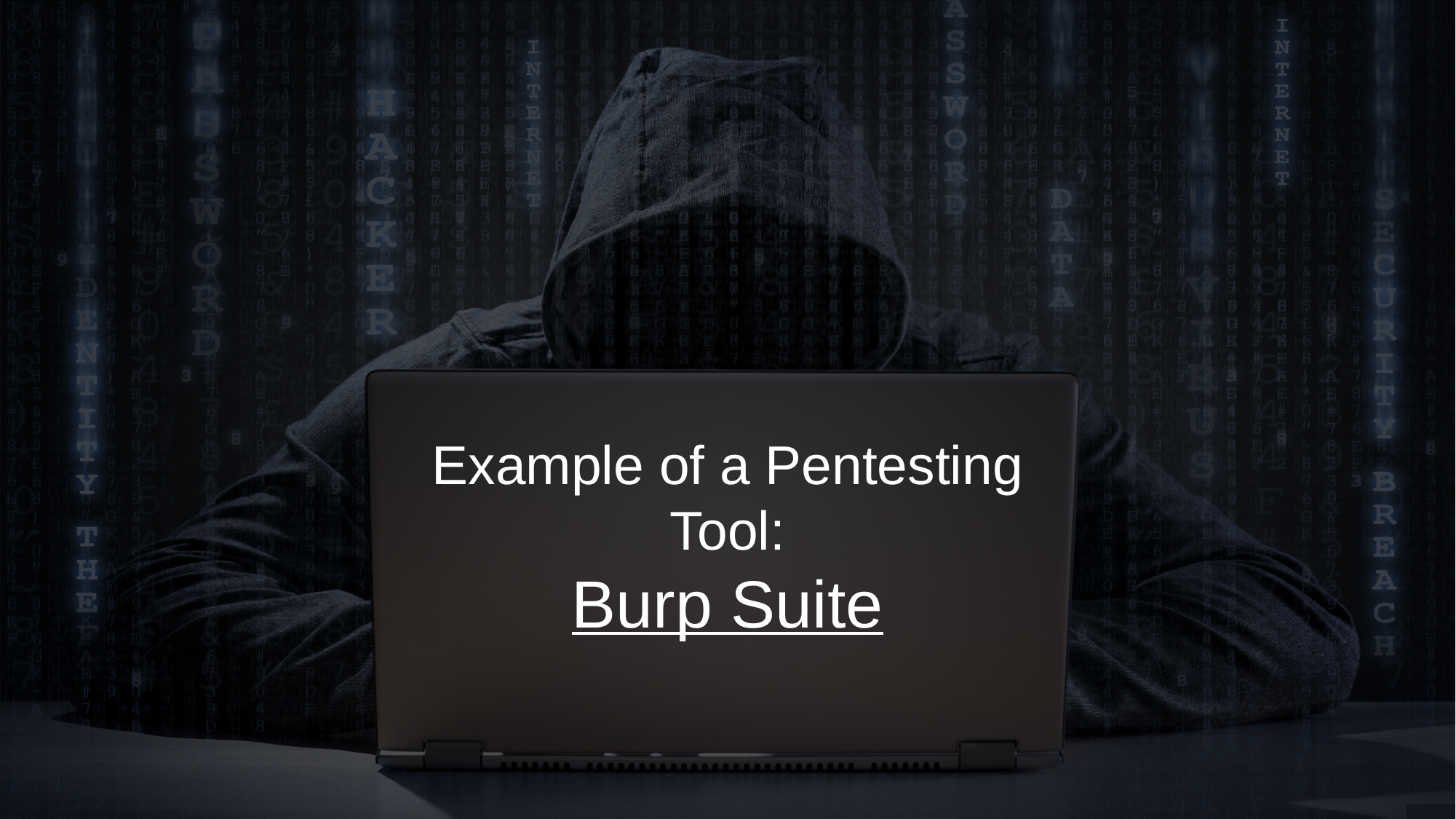

Example of a Pentesting Tool:
Burp Suite